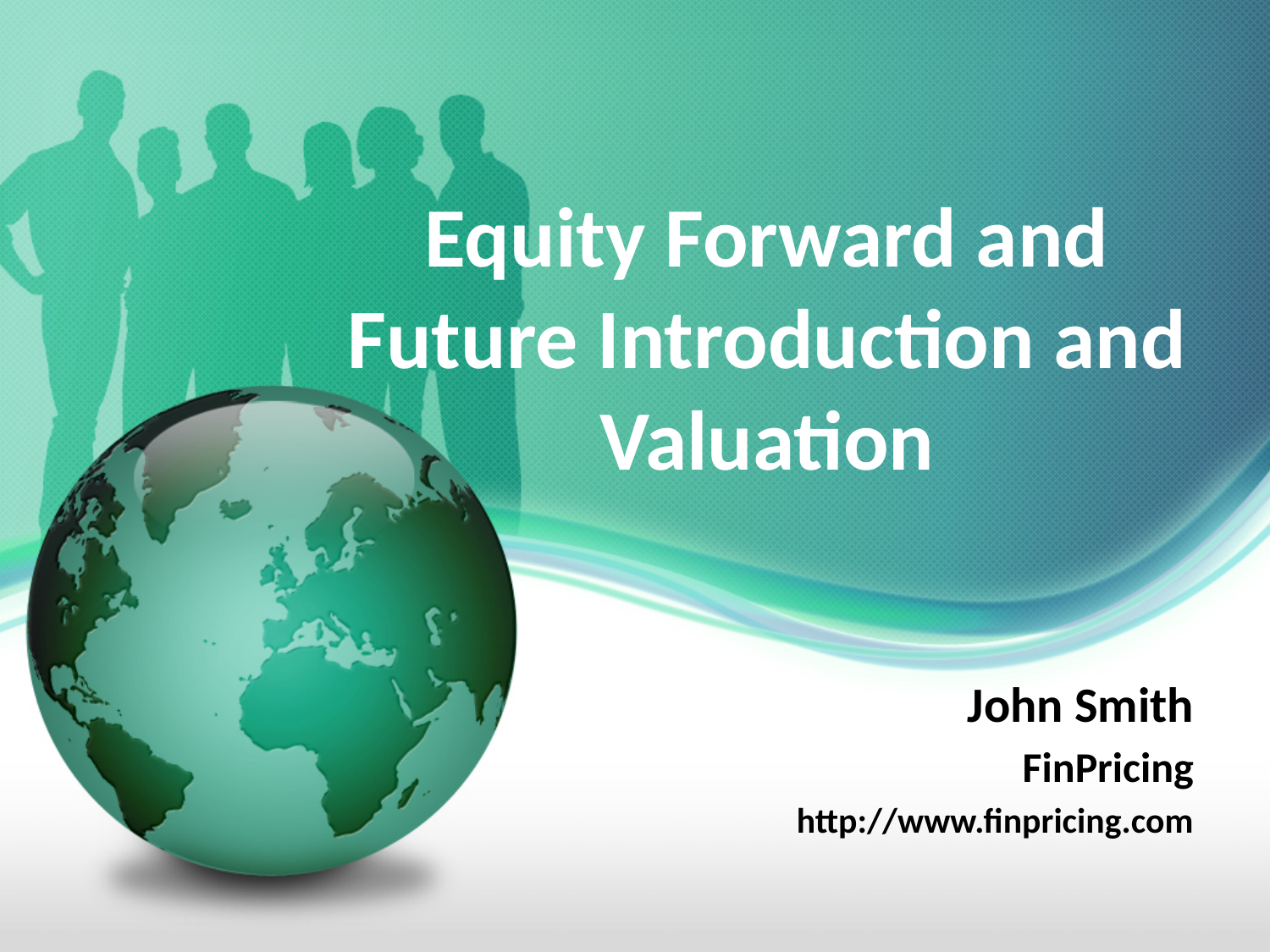

# Equity Forward and Future Introduction and Valuation
John Smith
FinPricing
http://www.finpricing.com